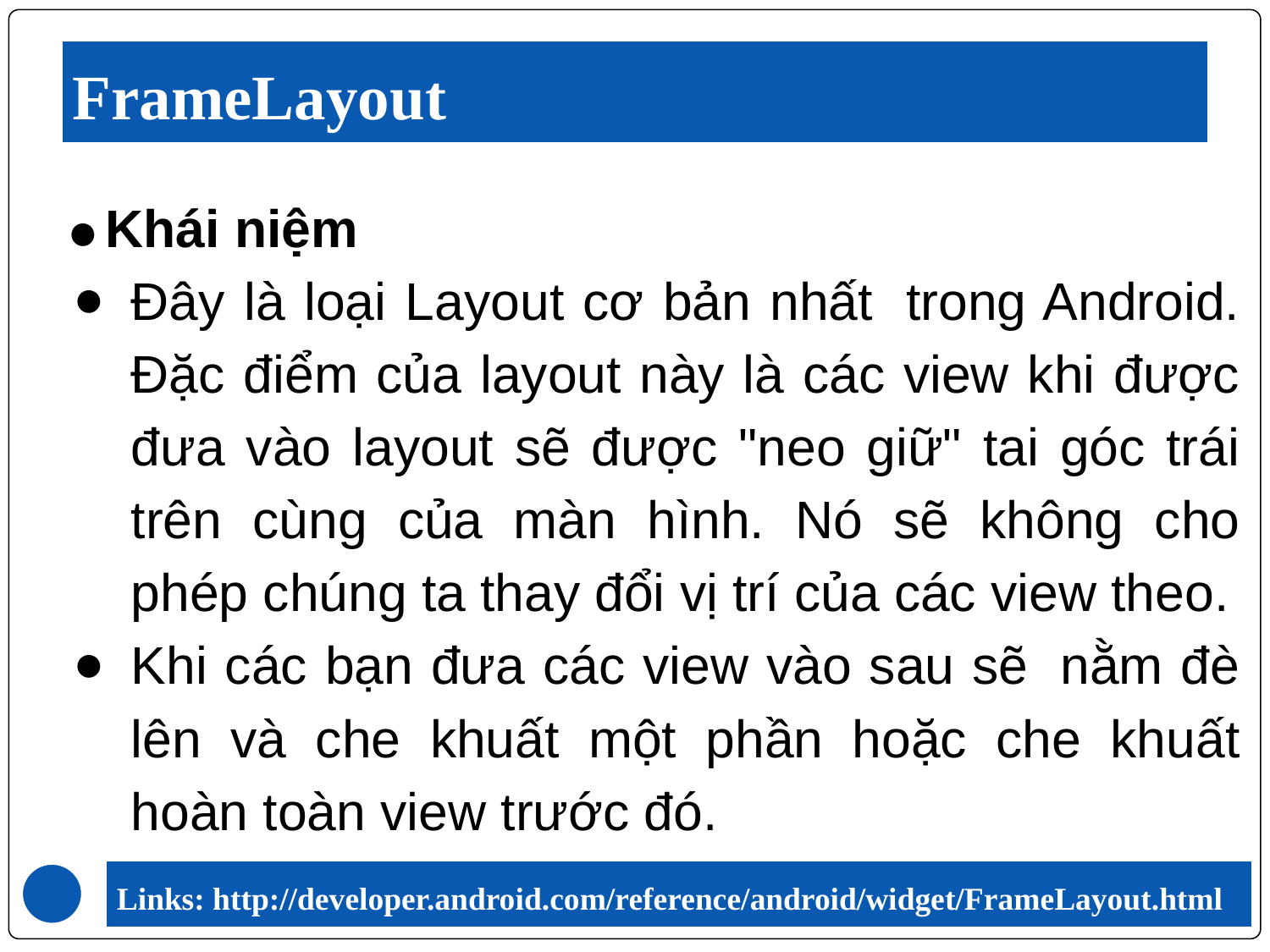

# FrameLayout
Khái niệm
Đây là loại Layout cơ bản nhất  trong Android. Đặc điểm của layout này là các view khi được đưa vào layout sẽ được "neo giữ" tai góc trái trên cùng của màn hình. Nó sẽ không cho phép chúng ta thay đổi vị trí của các view theo.
Khi các bạn đưa các view vào sau sẽ  nằm đè lên và che khuất một phần hoặc che khuất hoàn toàn view trước đó.
Links: http://developer.android.com/reference/android/widget/FrameLayout.html